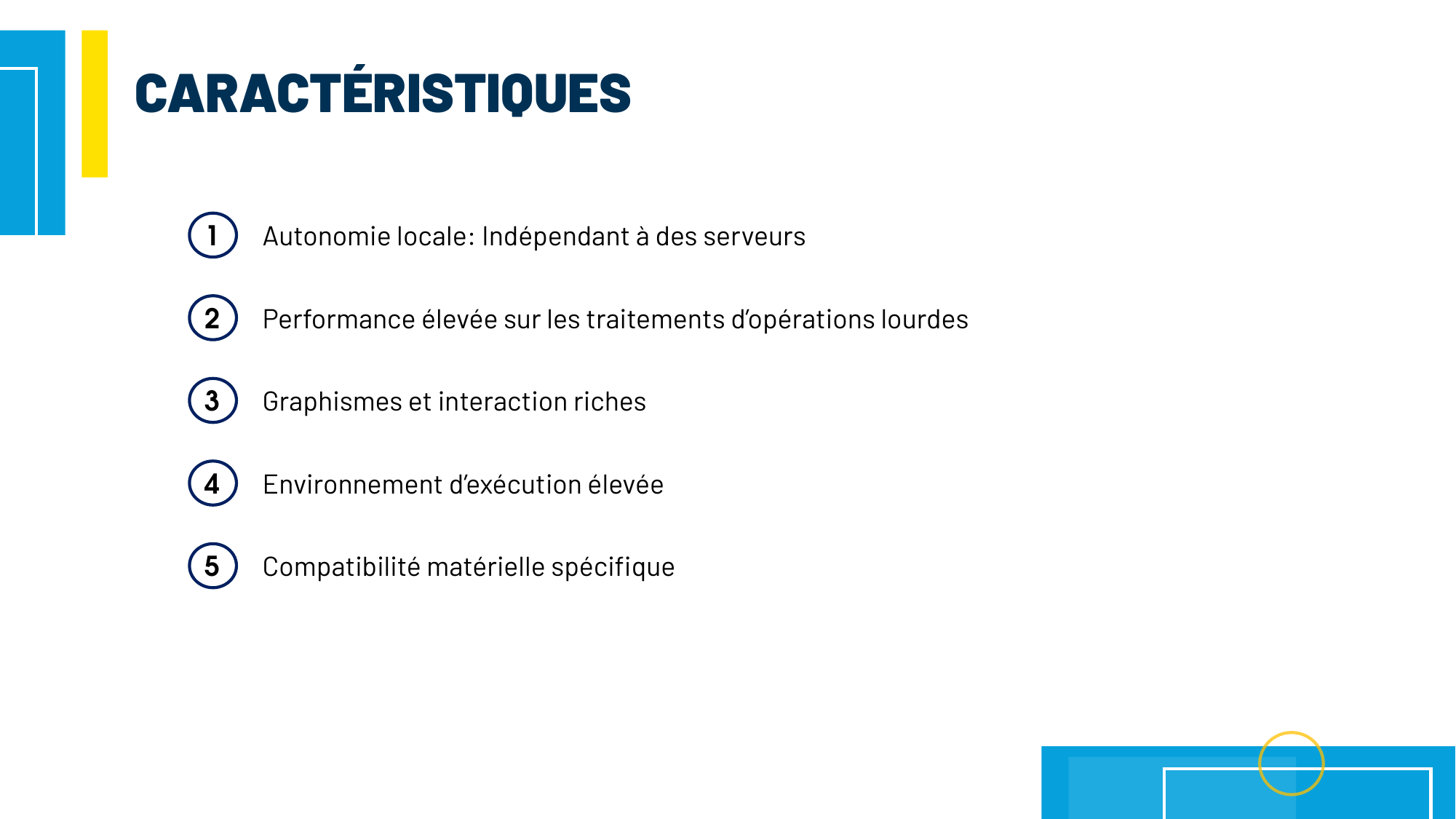

CARACTÉRISTIQUES

1
Autonomie locale: Indépendant à des serveurs

2
Performance élevée sur les traitements d’opérations lourdes

3
Graphismes et interaction riches

4
Environnement d’exécution élevée

5
Compatibilité matérielle spécifique